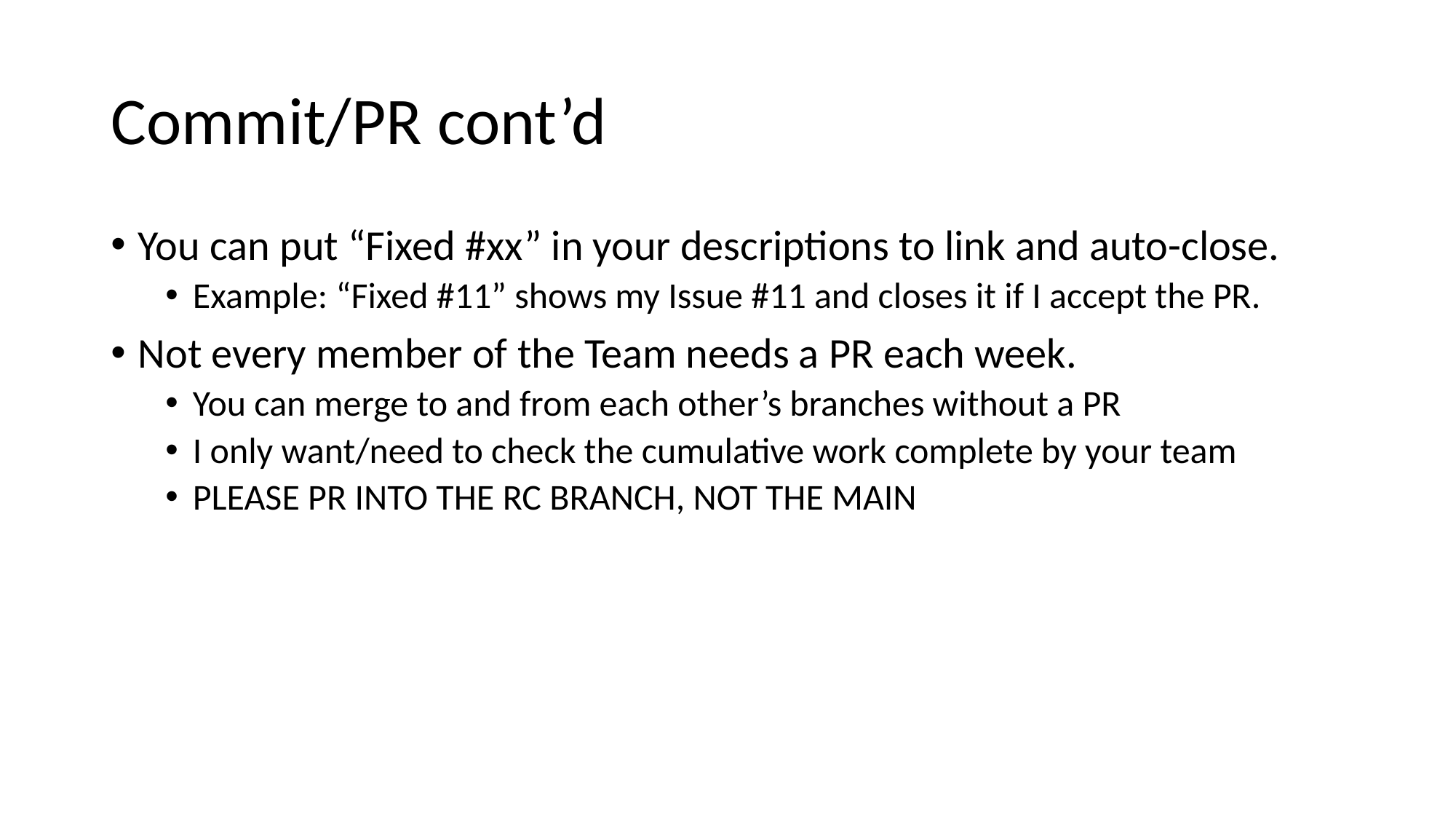

# Commit/PR cont’d
You can put “Fixed #xx” in your descriptions to link and auto-close.
Example: “Fixed #11” shows my Issue #11 and closes it if I accept the PR.
Not every member of the Team needs a PR each week.
You can merge to and from each other’s branches without a PR
I only want/need to check the cumulative work complete by your team
PLEASE PR INTO THE RC BRANCH, NOT THE MAIN